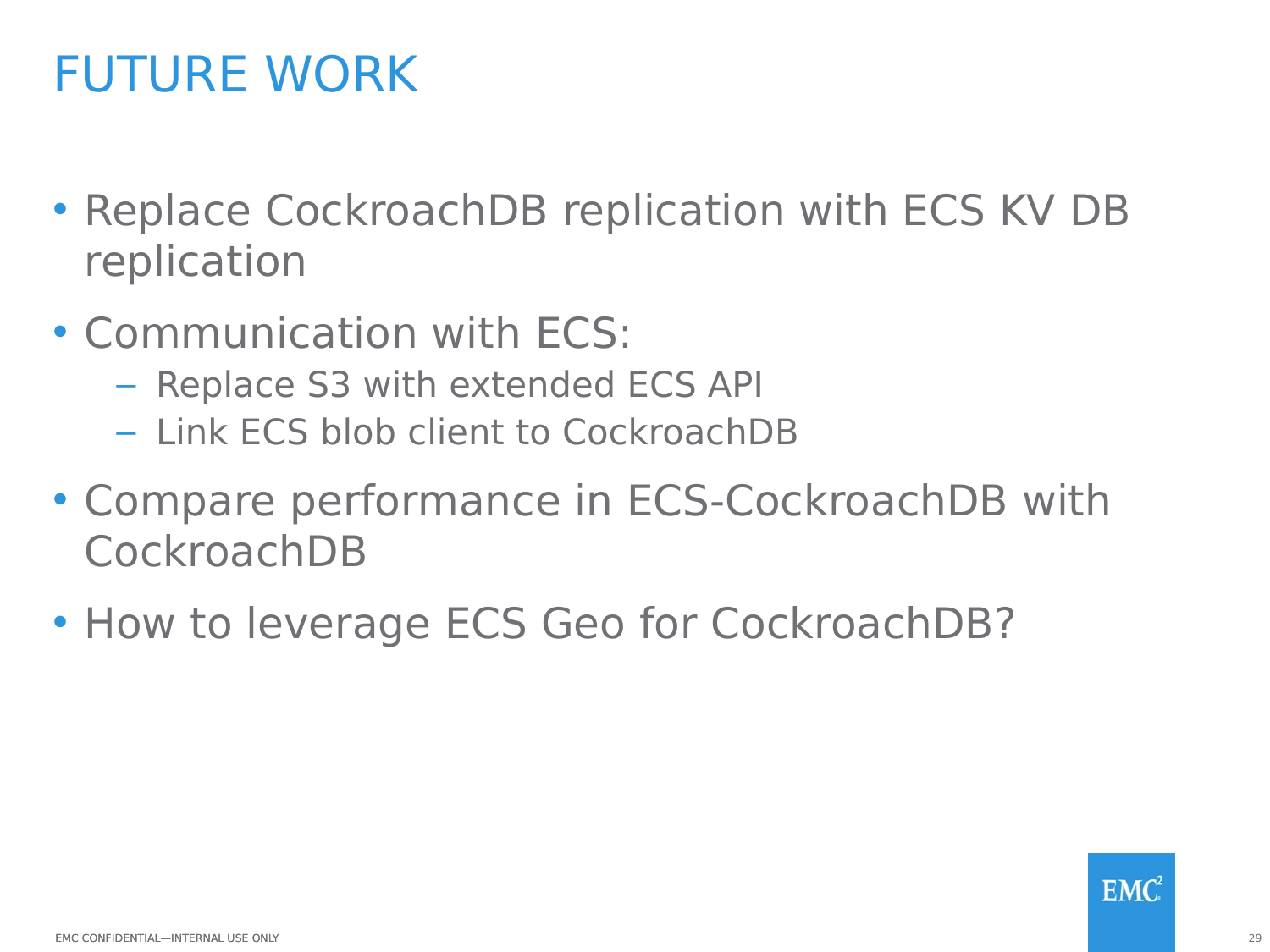

# Future work
Replace CockroachDB replication with ECS KV DB replication
Communication with ECS:
Replace S3 with extended ECS API
Link ECS blob client to CockroachDB
Compare performance in ECS-CockroachDB with CockroachDB
How to leverage ECS Geo for CockroachDB?